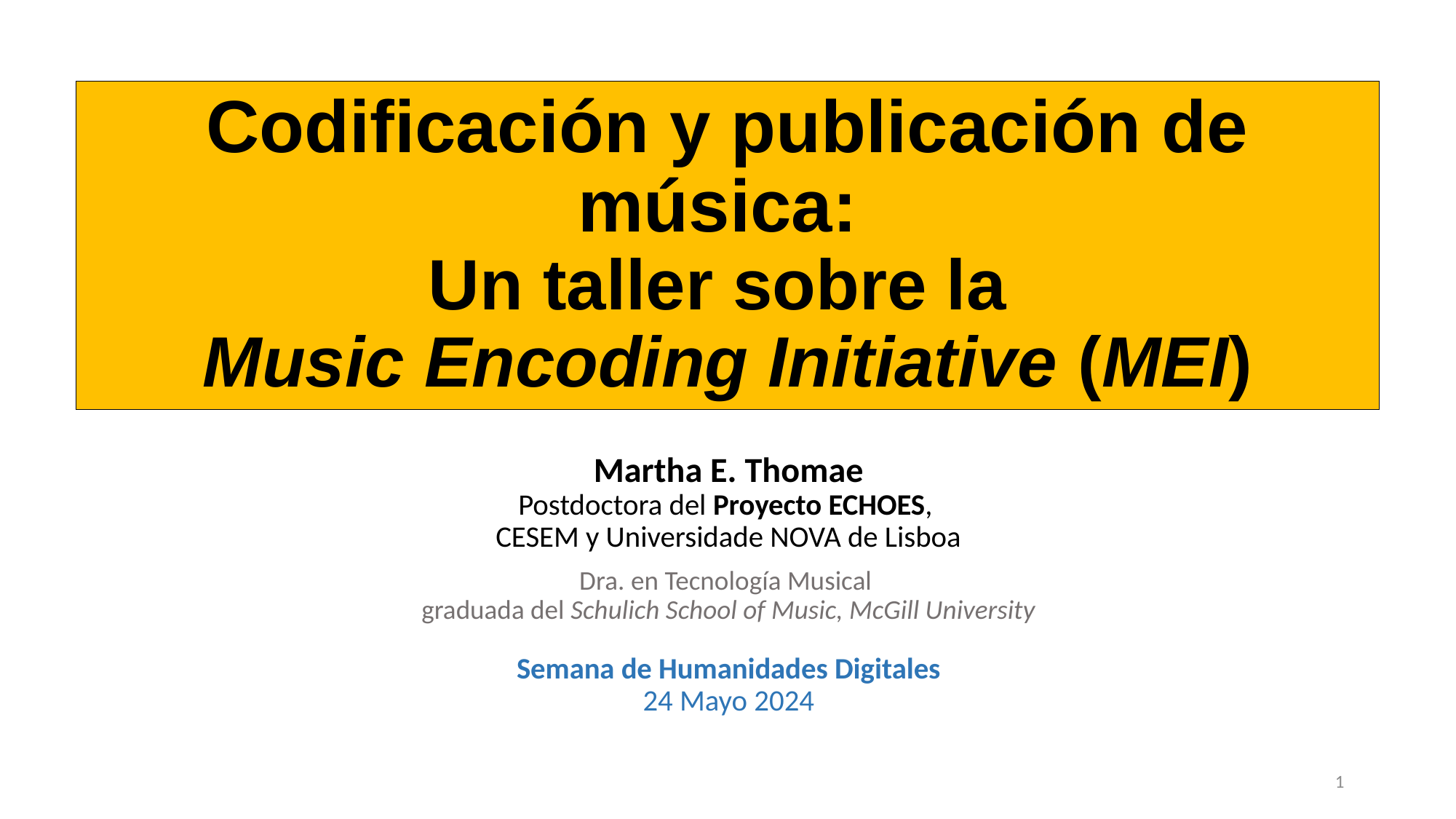

# Codificación y publicación de música: Un taller sobre la Music Encoding Initiative (MEI)
Martha E. Thomae
Postdoctora del Proyecto ECHOES,
CESEM y Universidade NOVA de Lisboa
Dra. en Tecnología Musical
graduada del Schulich School of Music, McGill University

Semana de Humanidades Digitales
24 Mayo 2024
1